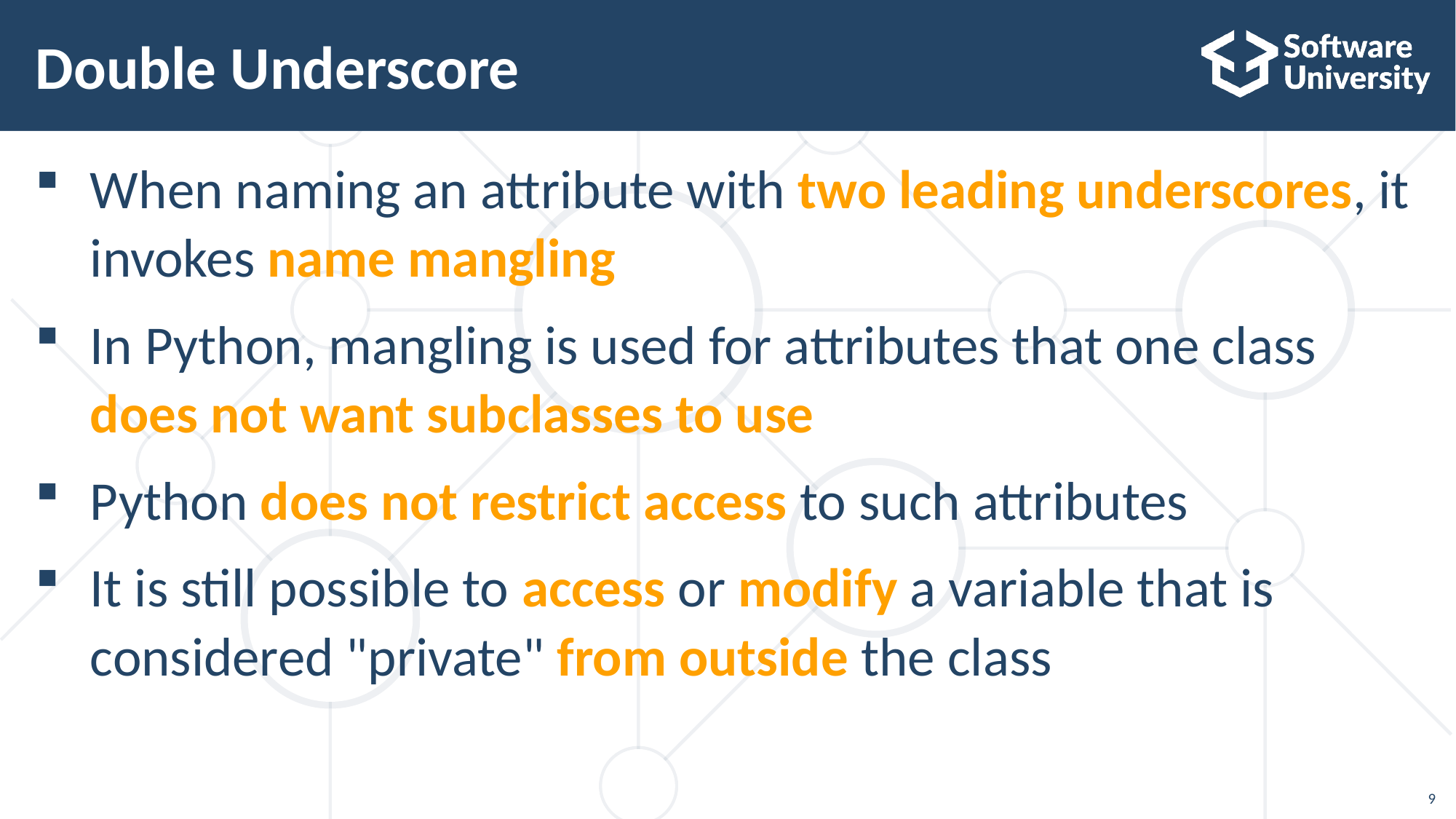

# Double Underscore
When naming an attribute with two leading underscores, it invokes name mangling
In Python, mangling is used for attributes that one class does not want subclasses to use
Python does not restrict access to such attributes
It is still possible to access or modify a variable that is considered "private" from outside the class
9